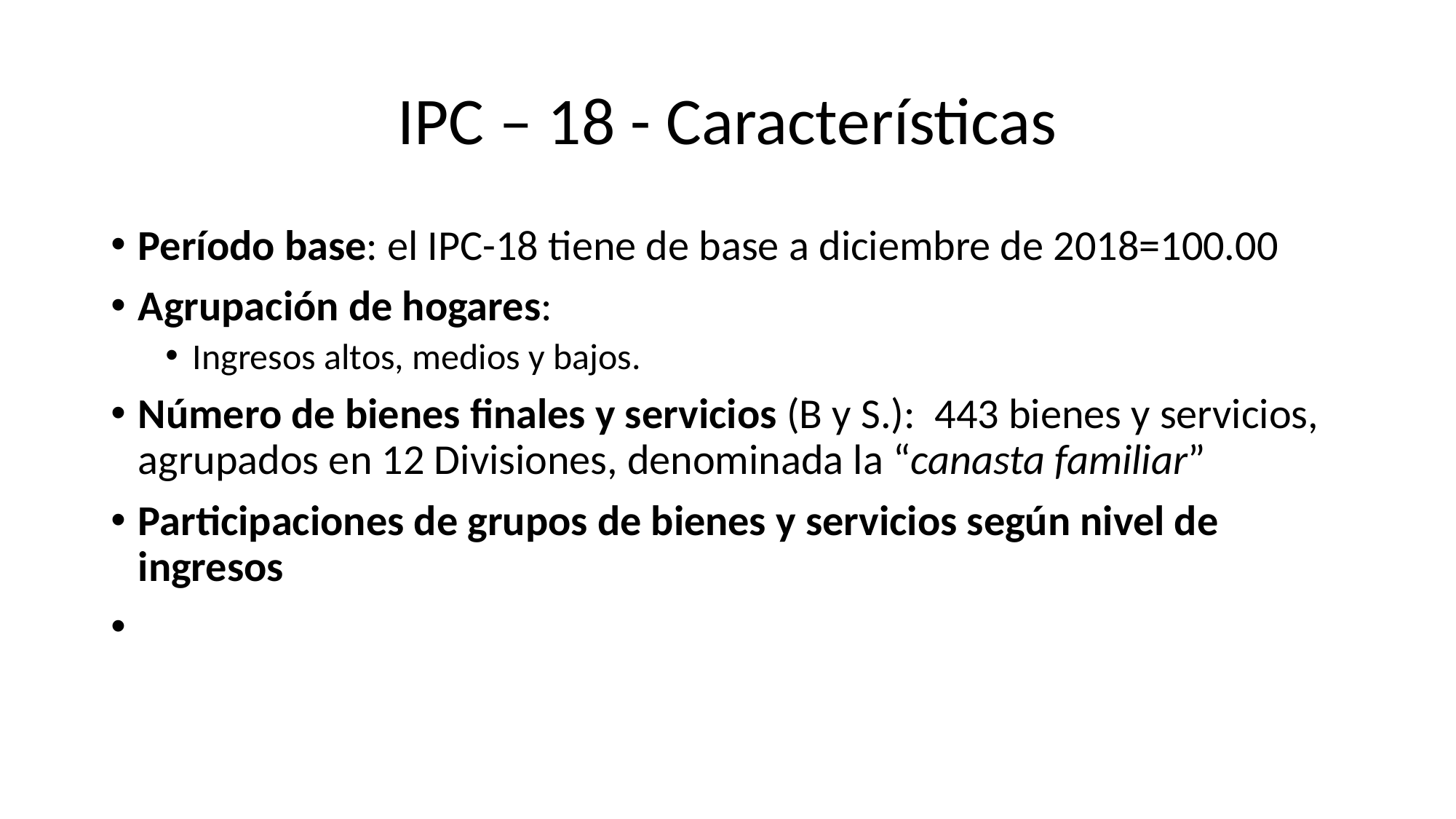

# IPC – 18 - Características
Período base: el IPC-18 tiene de base a diciembre de 2018=100.00
Agrupación de hogares:
Ingresos altos, medios y bajos.
Número de bienes finales y servicios (B y S.):  443 bienes y servicios, agrupados en 12 Divisiones, denominada la “canasta familiar”
Participaciones de grupos de bienes y servicios según nivel de ingresos